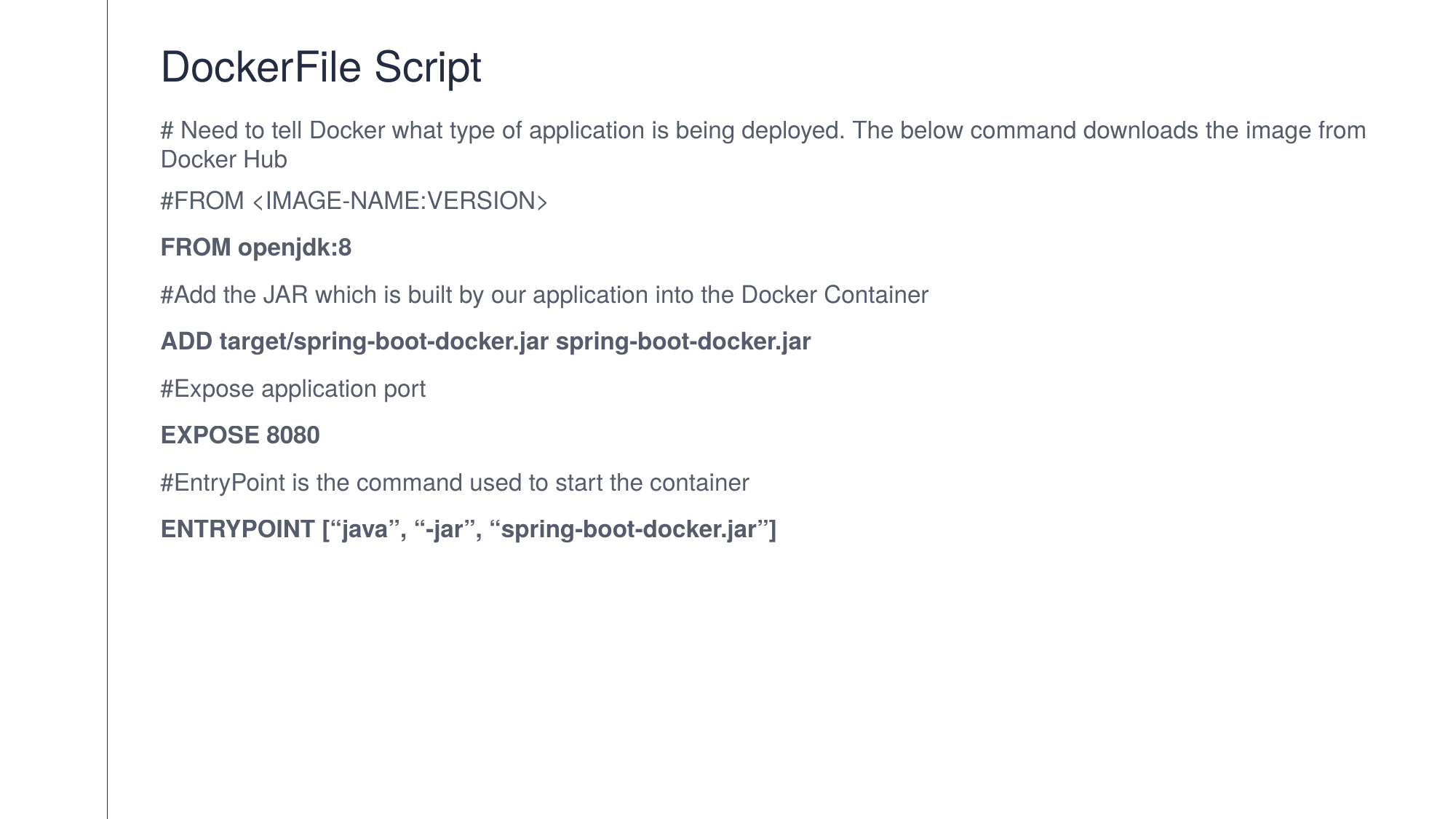

# DockerFile Script
# Need to tell Docker what type of application is being deployed. The below command downloads the image from Docker Hub
#FROM <IMAGE-NAME:VERSION>
FROM openjdk:8
#Add the JAR which is built by our application into the Docker Container
ADD target/spring-boot-docker.jar spring-boot-docker.jar
#Expose application port
EXPOSE 8080
#EntryPoint is the command used to start the container
ENTRYPOINT [“java”, “-jar”, “spring-boot-docker.jar”]